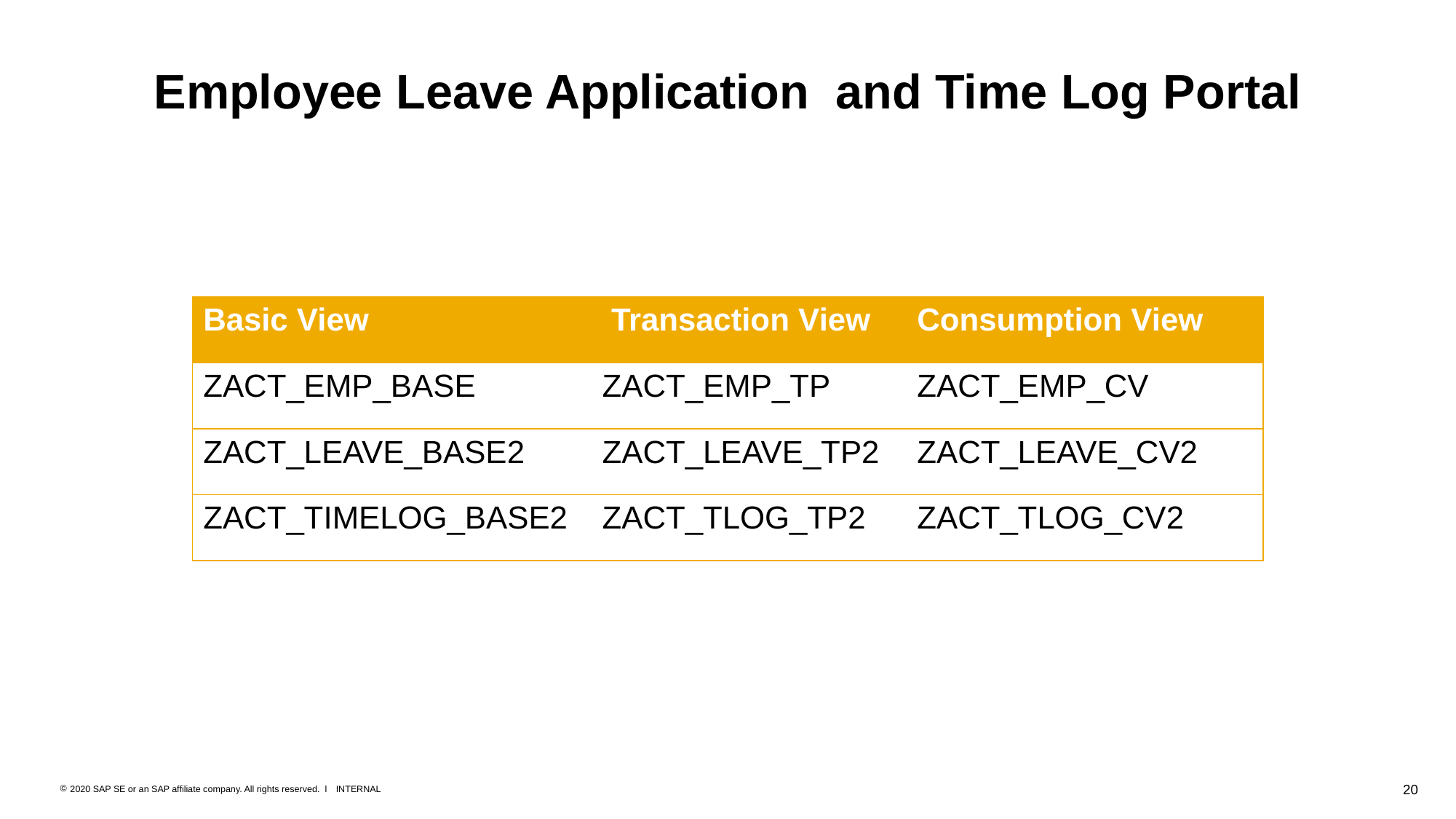

# Employee Leave Application  and Time Log Portal

| Basic View | Transaction View | Consumption View |
| --- | --- | --- |
| ZACT\_EMP\_BASE | ZACT\_EMP\_TP | ZACT\_EMP\_CV |
| ZACT\_LEAVE\_BASE2 | ZACT\_LEAVE\_TP2 | ZACT\_LEAVE\_CV2 |
| ZACT\_TIMELOG\_BASE2 | ZACT\_TLOG\_TP2 | ZACT\_TLOG\_CV2 |